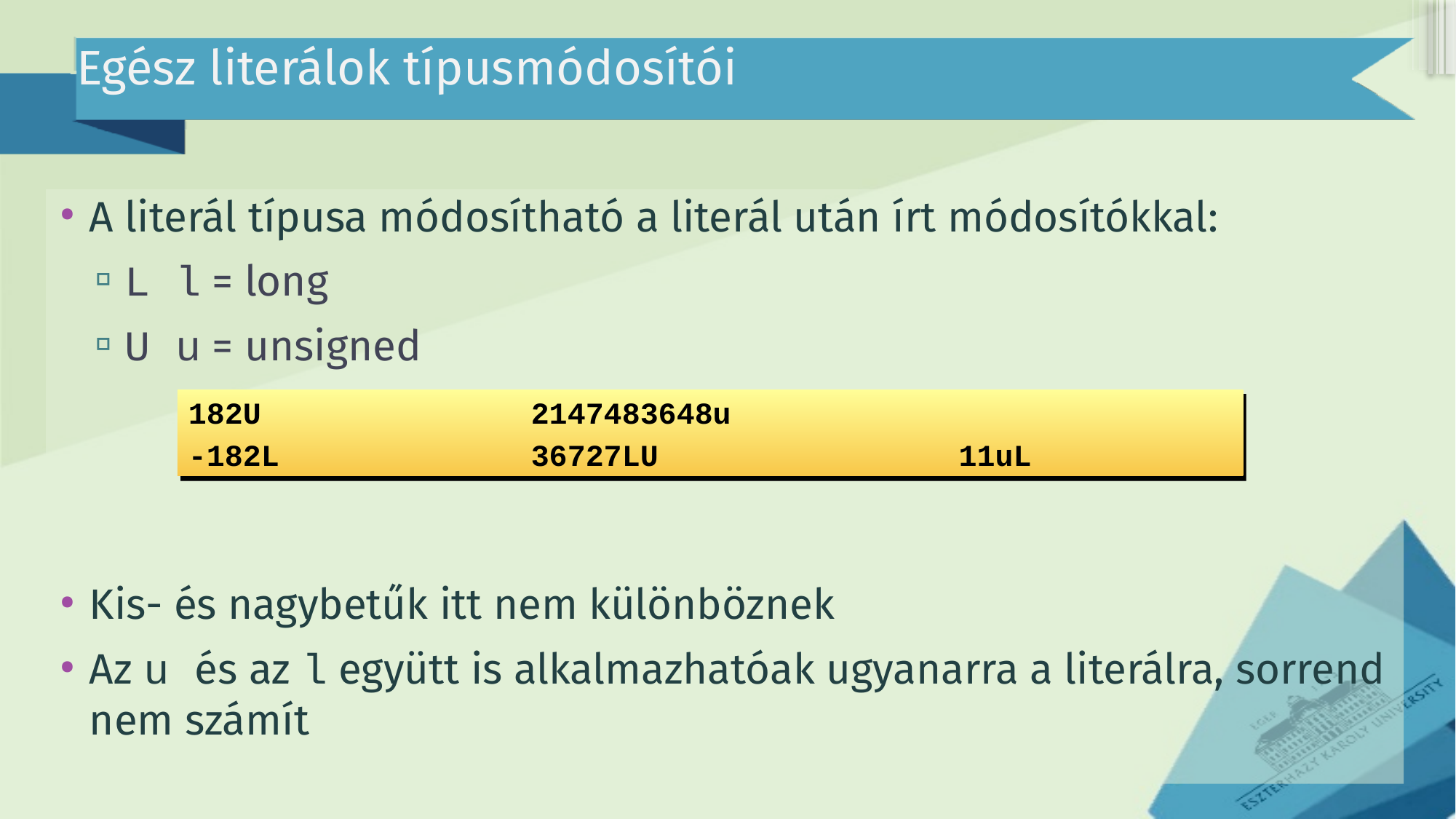

# Egész literálok típusmódosítói
A literál típusa módosítható a literál után írt módosítókkal:
L l = long
U u = unsigned

Kis- és nagybetűk itt nem különböznek
Az u és az l együtt is alkalmazhatóak ugyanarra a literálra, sorrend nem számít
182U	2147483648u
-182L	36727LU	11uL